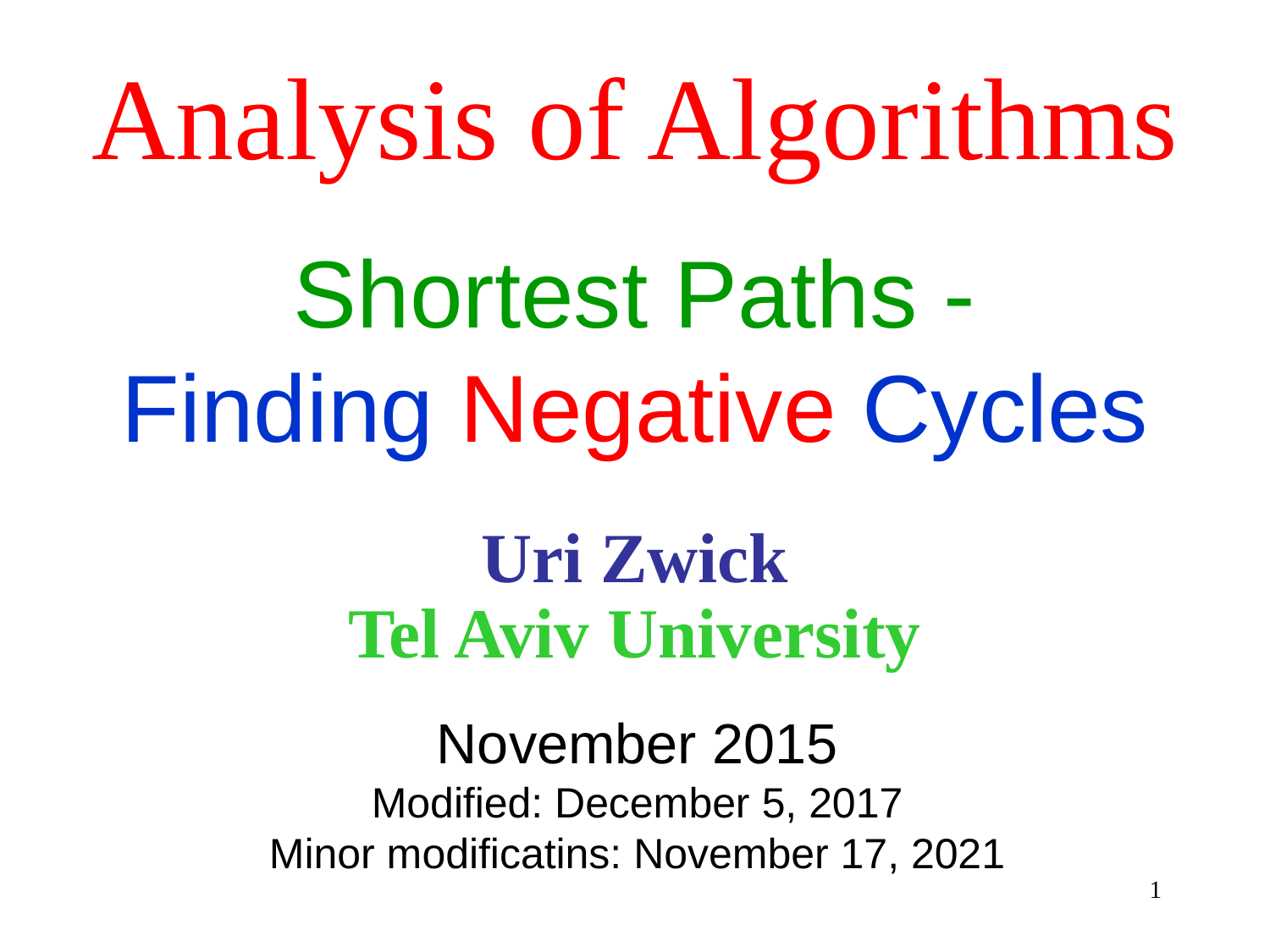

# Analysis of Algorithms
Shortest Paths -
Finding Negative Cycles
Uri Zwick
Tel Aviv University
November 2015
Modified: December 5, 2017
Minor modificatins: November 17, 2021
1